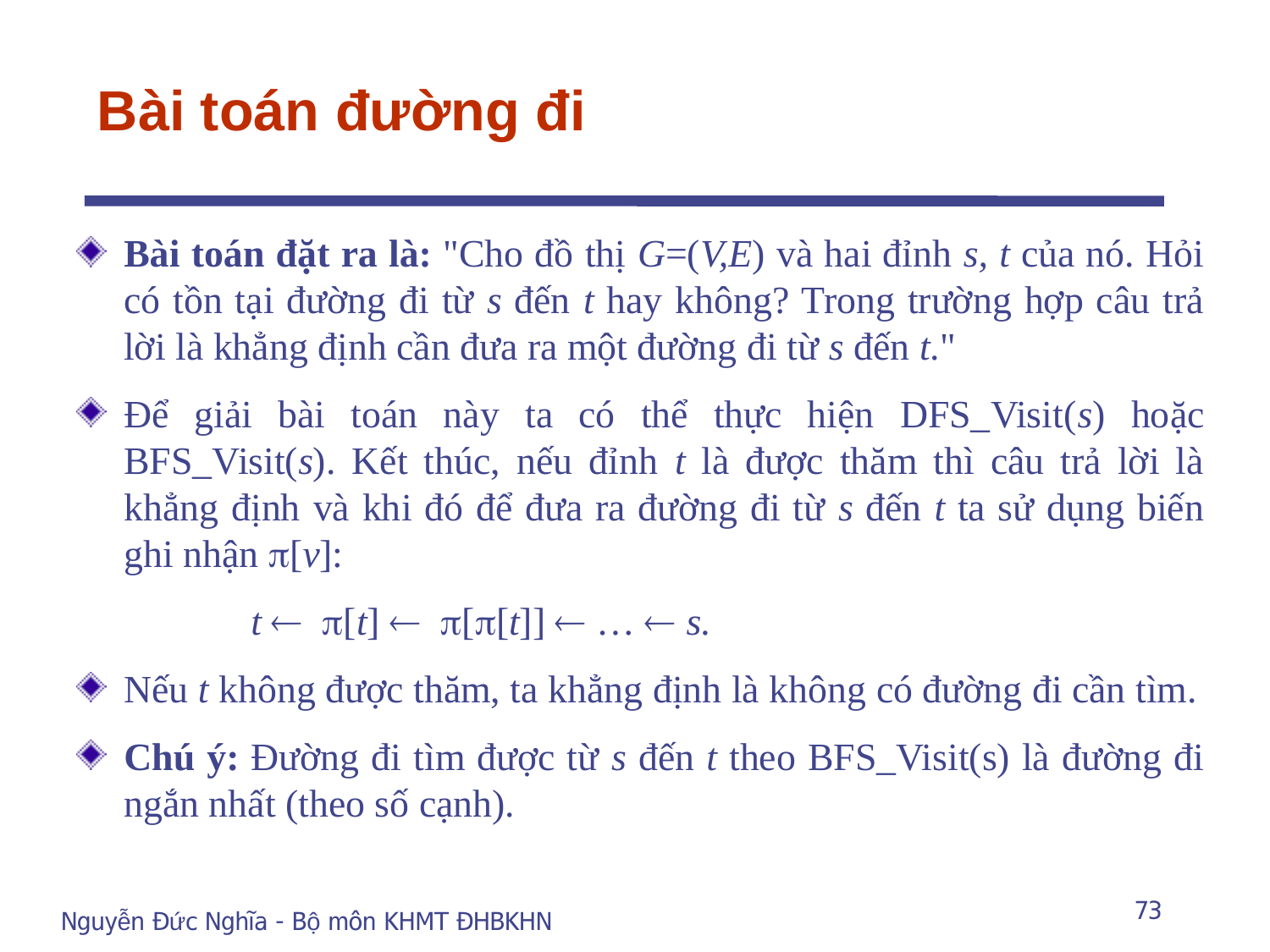

# Bài toán đường đi
Bài toán đặt ra là: "Cho đồ thị G=(V,E) và hai đỉnh s, t của nó. Hỏi có tồn tại đường đi từ s đến t hay không? Trong trường hợp câu trả lời là khẳng định cần đưa ra một đường đi từ s đến t."
Để giải bài toán này ta có thể thực hiện DFS_Visit(s) hoặc BFS_Visit(s). Kết thúc, nếu đỉnh t là được thăm thì câu trả lời là khẳng định và khi đó để đưa ra đường đi từ s đến t ta sử dụng biến ghi nhận π[v]:
		t ←  π[t] ←  π[π[t]] ← … ← s.
Nếu t không được thăm, ta khẳng định là không có đường đi cần tìm.
Chú ý: Đường đi tìm được từ s đến t theo BFS_Visit(s) là đường đi ngắn nhất (theo số cạnh).
73
Nguyễn Đức Nghĩa - Bộ môn KHMT ĐHBKHN